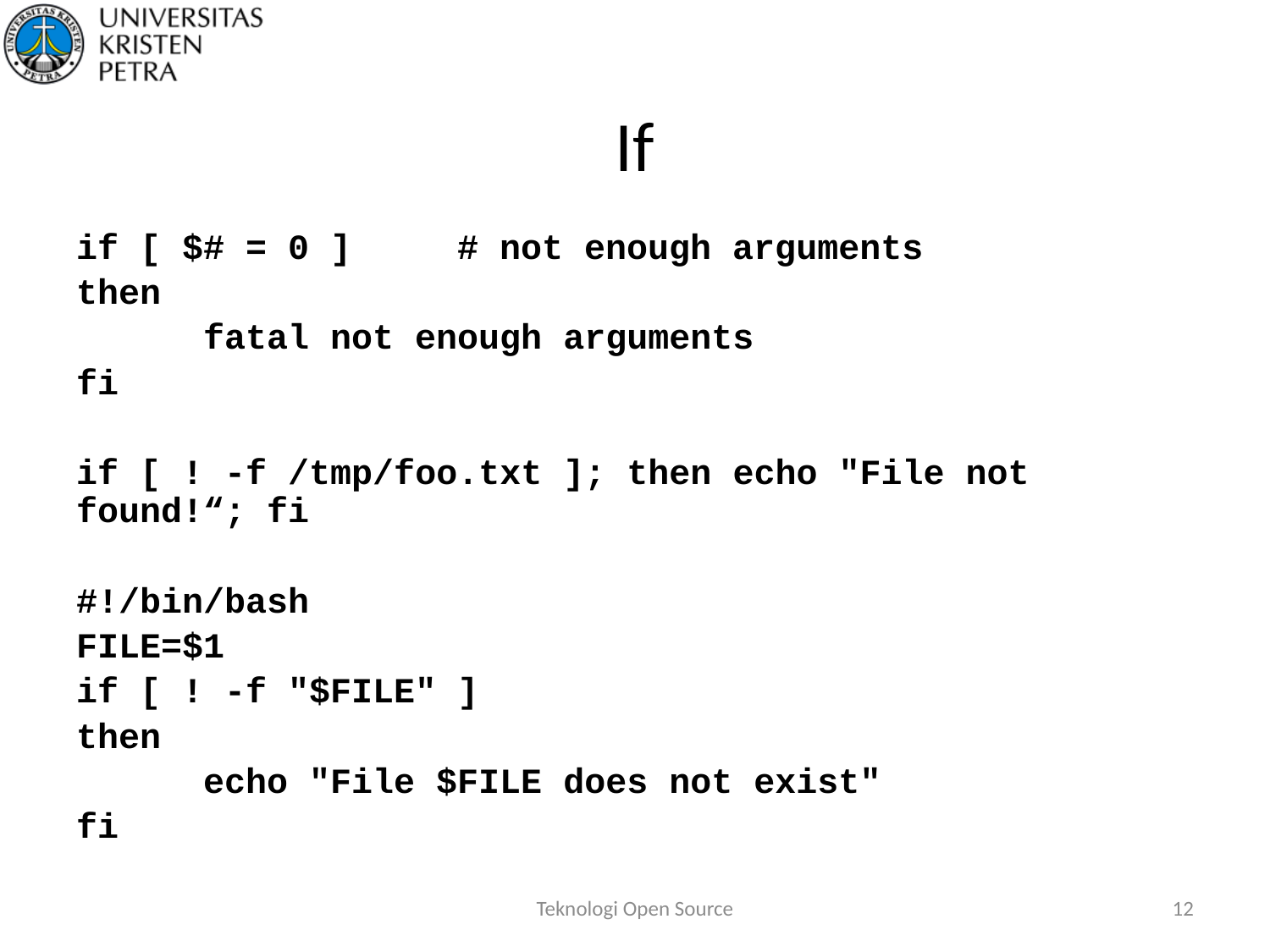

# If
if [ $# = 0 ]	# not enough arguments
then
	fatal not enough arguments
fi

if [ ! -f /tmp/foo.txt ]; then echo "File not found!“; fi

#!/bin/bash
FILE=$1
if [ ! -f "$FILE" ]
then
	echo "File $FILE does not exist"
fi
Teknologi Open Source
12